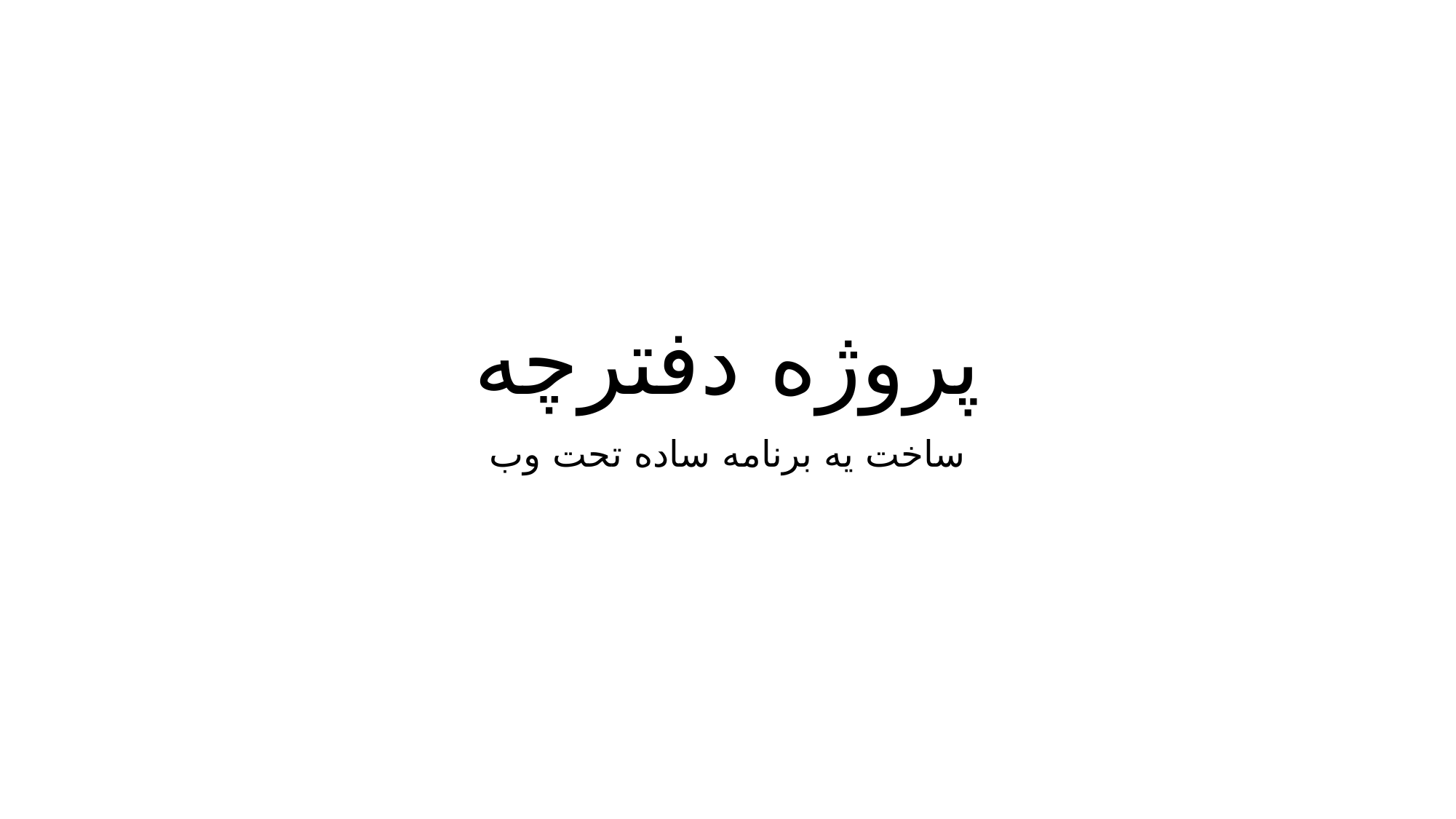

# پروژه دفترچه
ساخت یه برنامه ساده تحت وب